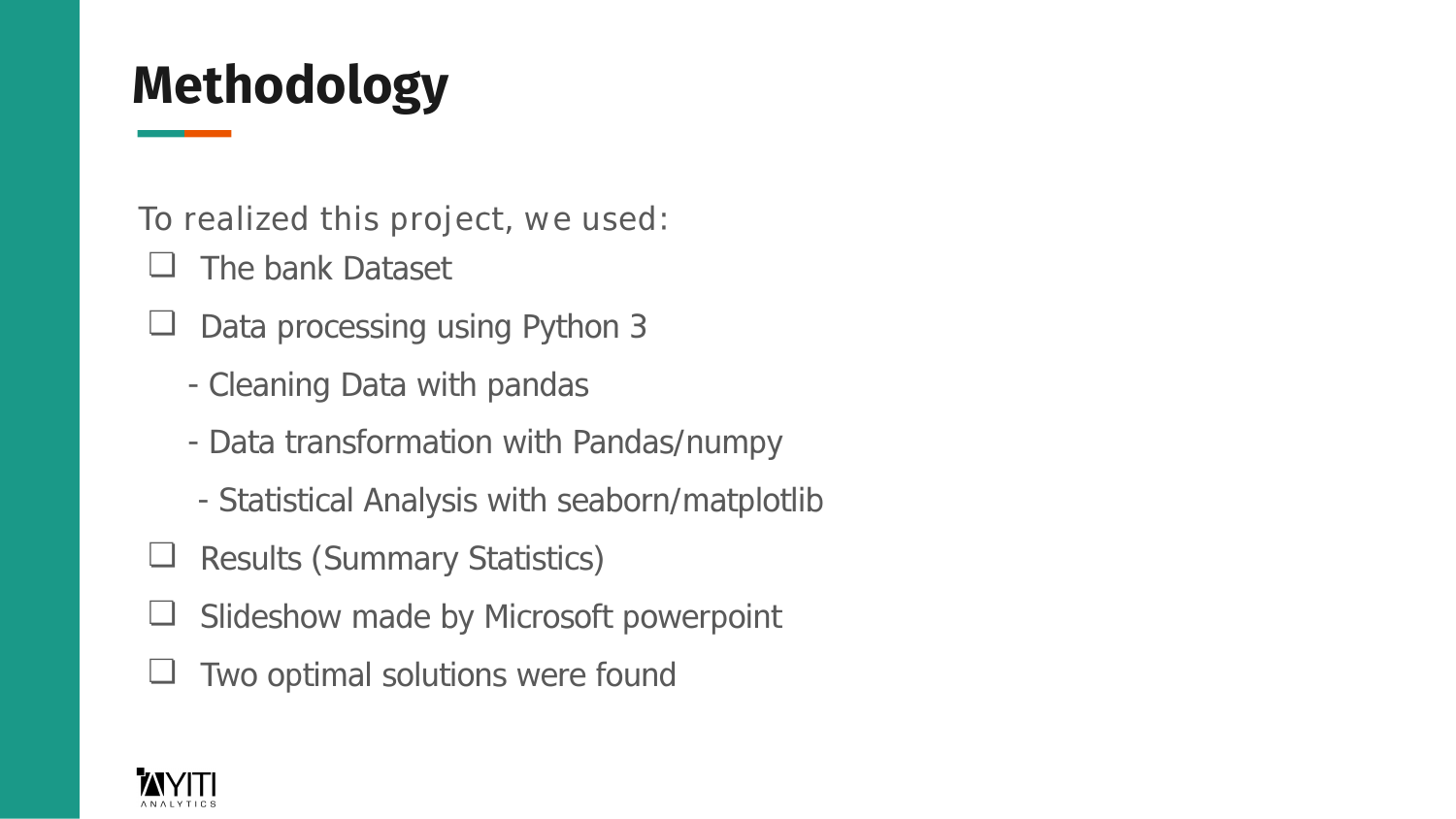

Methodology
To realized this project, we used:

The bank Dataset
Data processing using Python 3
    - Cleaning Data with pandas
    - Data transformation with Pandas/numpy
     - Statistical Analysis with seaborn/matplotlib
Results (Summary Statistics)
Slideshow made by Microsoft powerpoint
Two optimal solutions were found